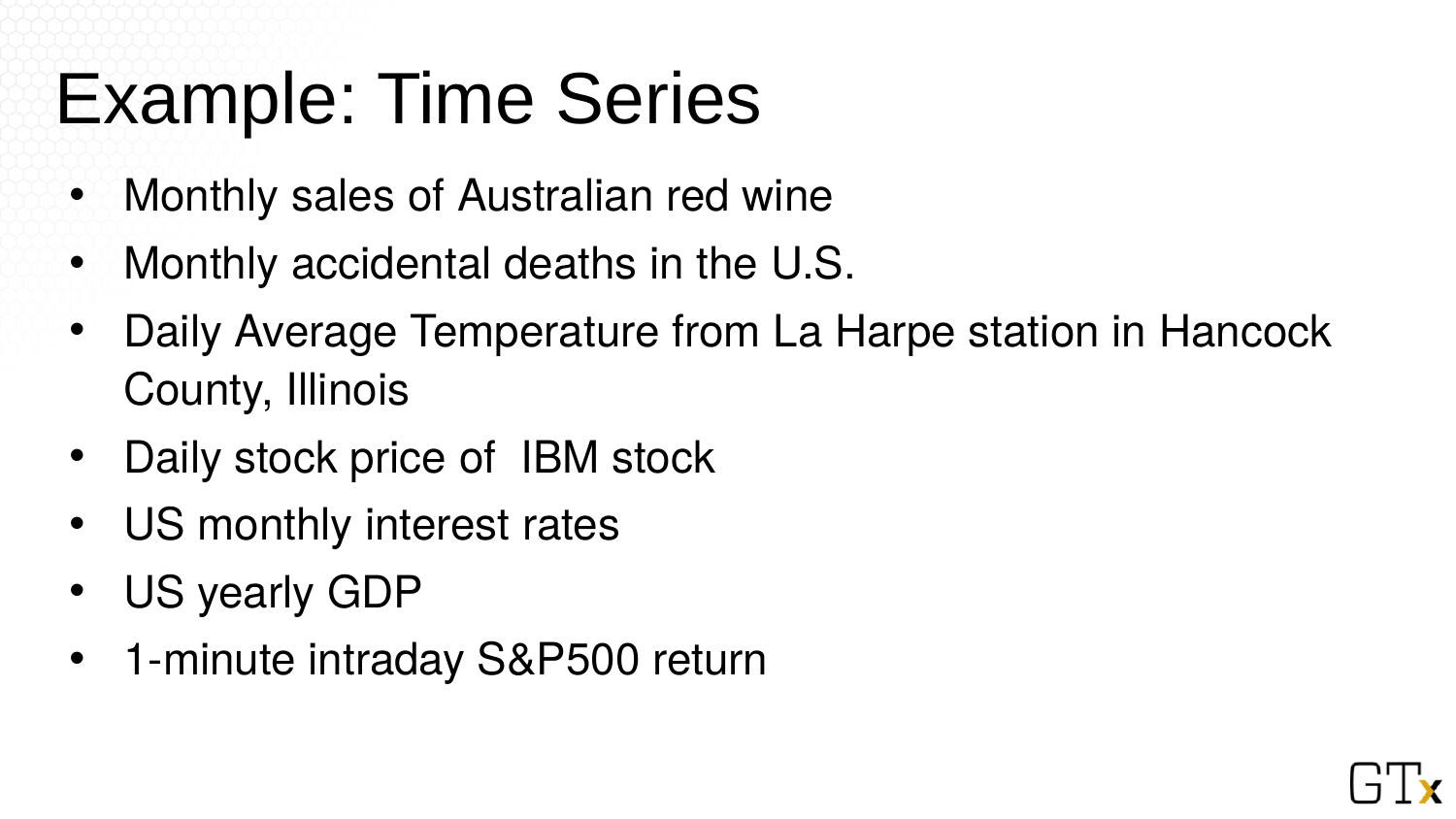

# Example: Time Series
Monthly sales of Australian red wine
Monthly accidental deaths in the U.S.
Daily Average Temperature from La Harpe station in Hancock County, Illinois
Daily stock price of  IBM stock
US monthly interest rates
US yearly GDP
1-minute intraday S&P500 return